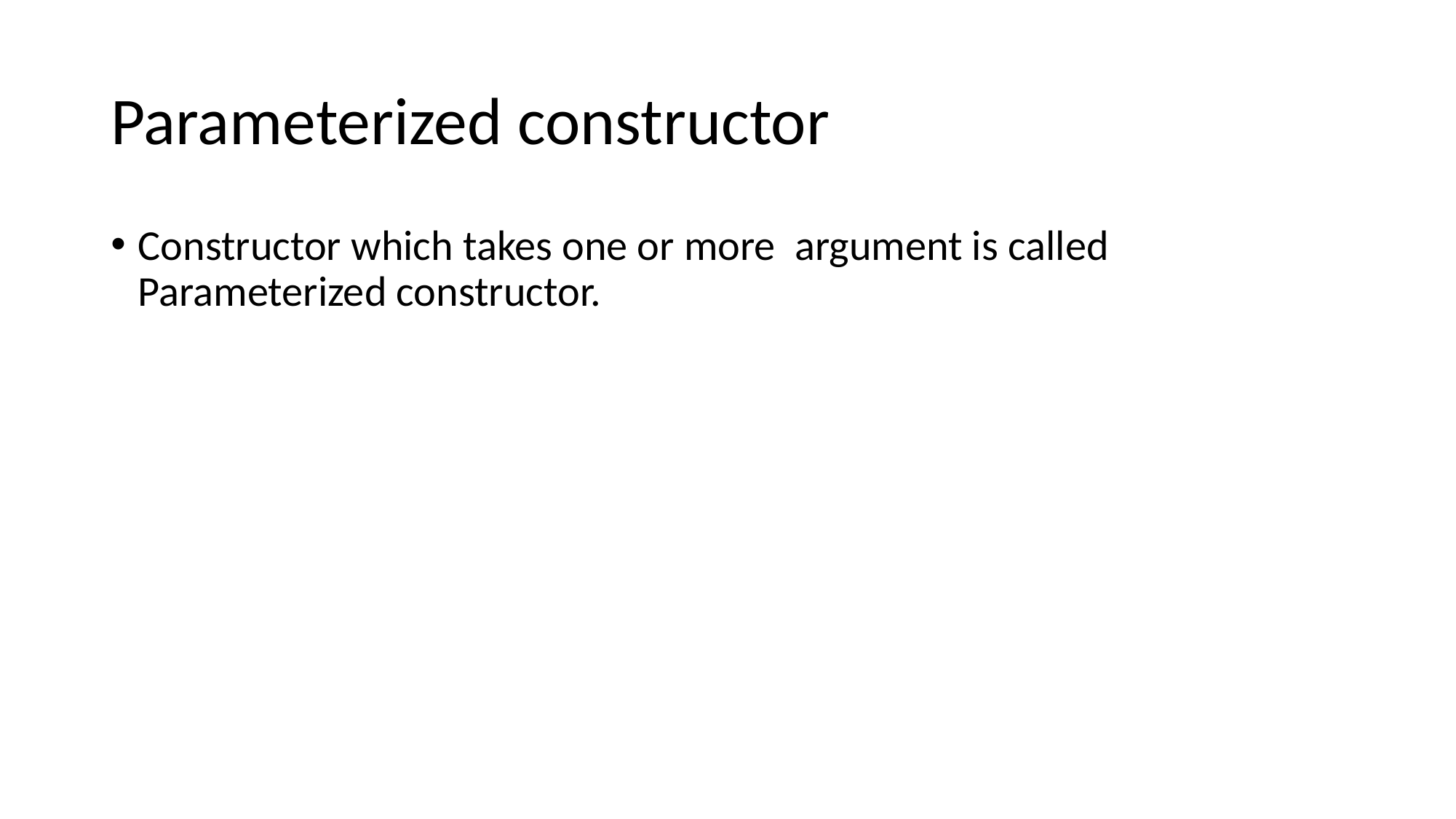

# Parameterized constructor
Constructor which takes one or more  argument is called Parameterized constructor.